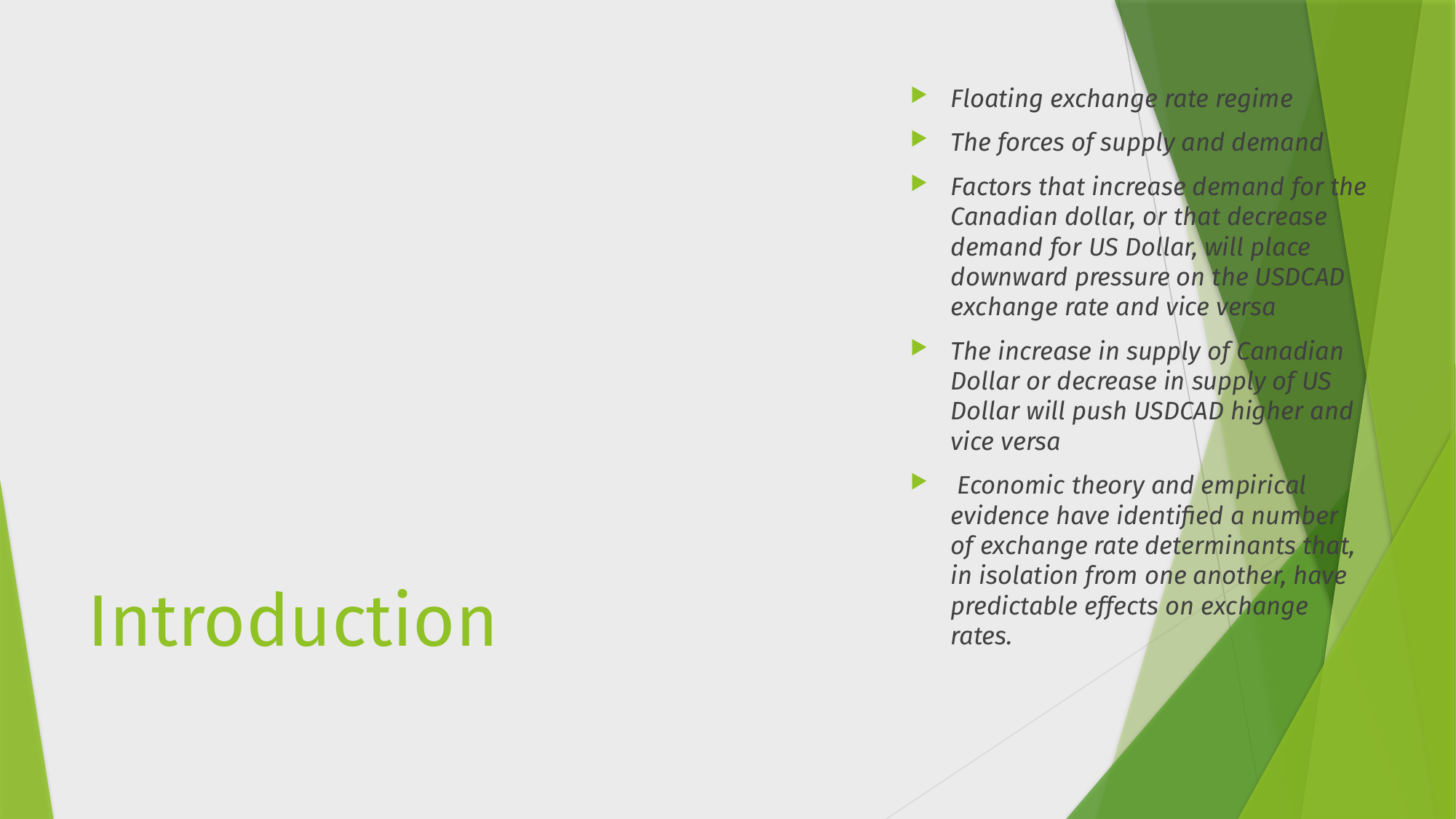

Floating exchange rate regime
The forces of supply and demand
Factors that increase demand for the Canadian dollar, or that decrease demand for US Dollar, will place downward pressure on the USDCAD exchange rate and vice versa
The increase in supply of Canadian Dollar or decrease in supply of US Dollar will push USDCAD higher and vice versa
 Economic theory and empirical evidence have identified a number of exchange rate determinants that, in isolation from one another, have predictable effects on exchange rates.

# Introduction